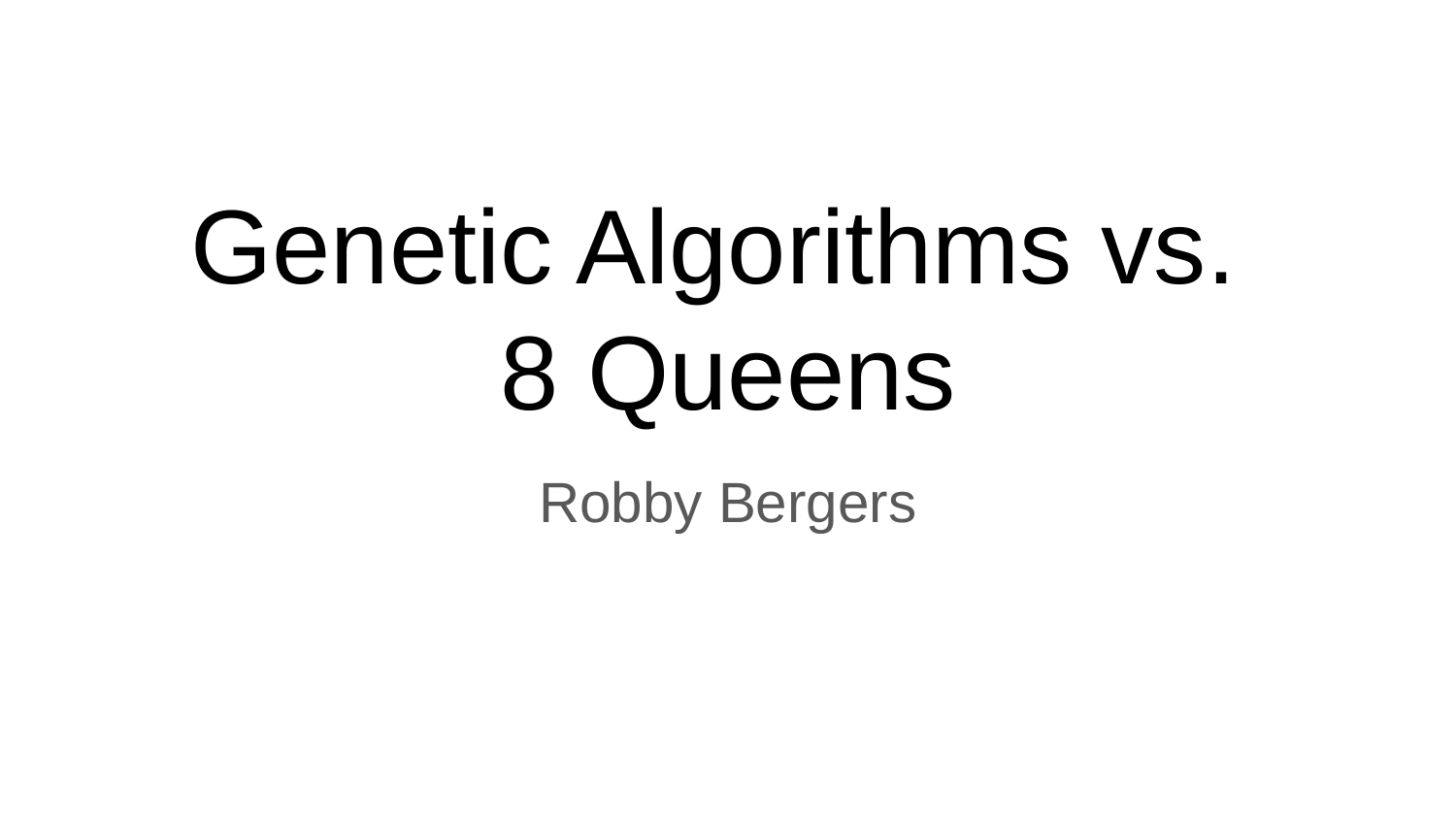

# Genetic Algorithms vs.
8 Queens
Robby Bergers